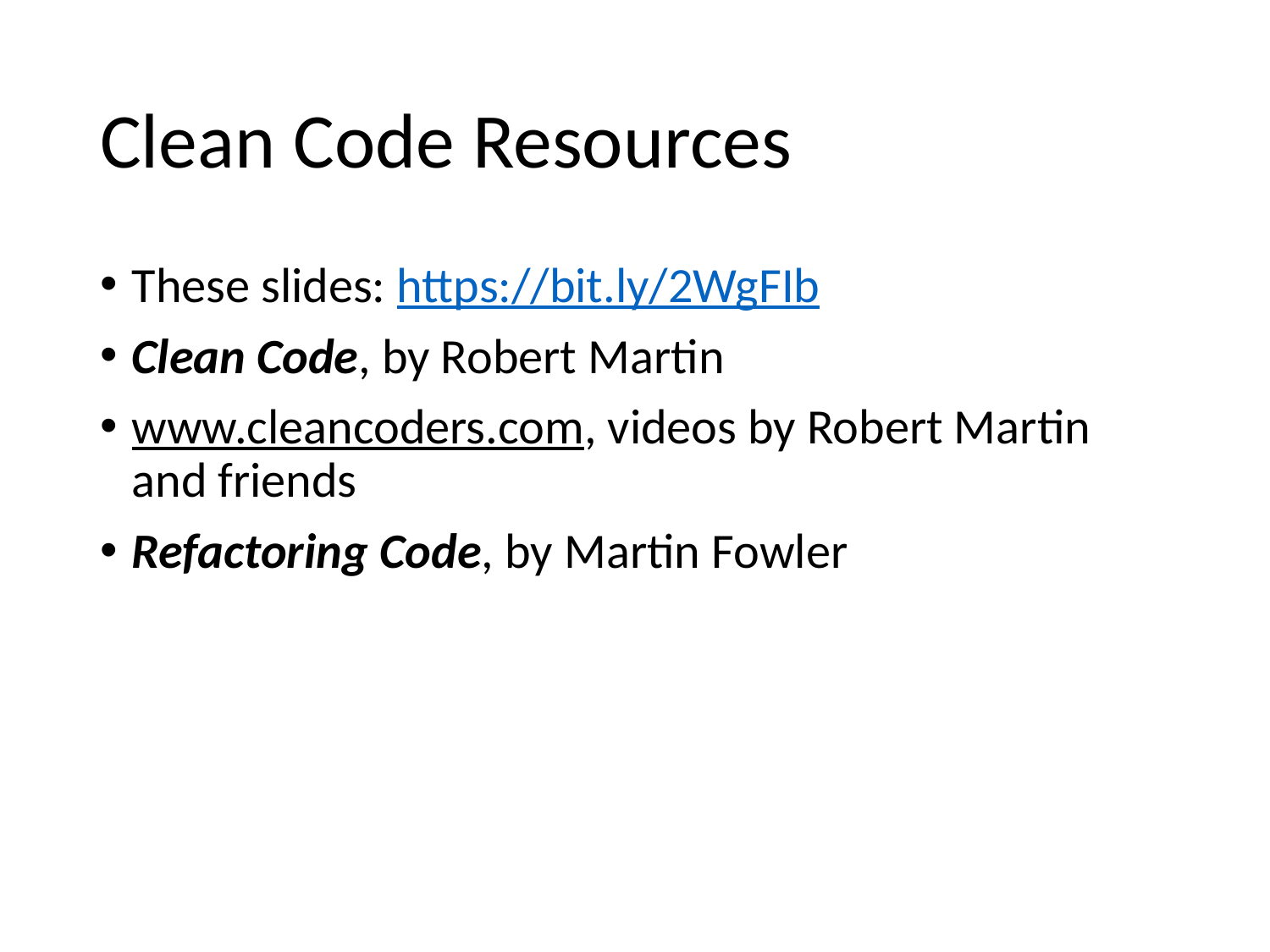

# Clean Code Resources
These slides: https://bit.ly/2WgFIb
Clean Code, by Robert Martin
www.cleancoders.com, videos by Robert Martin and friends
Refactoring Code, by Martin Fowler